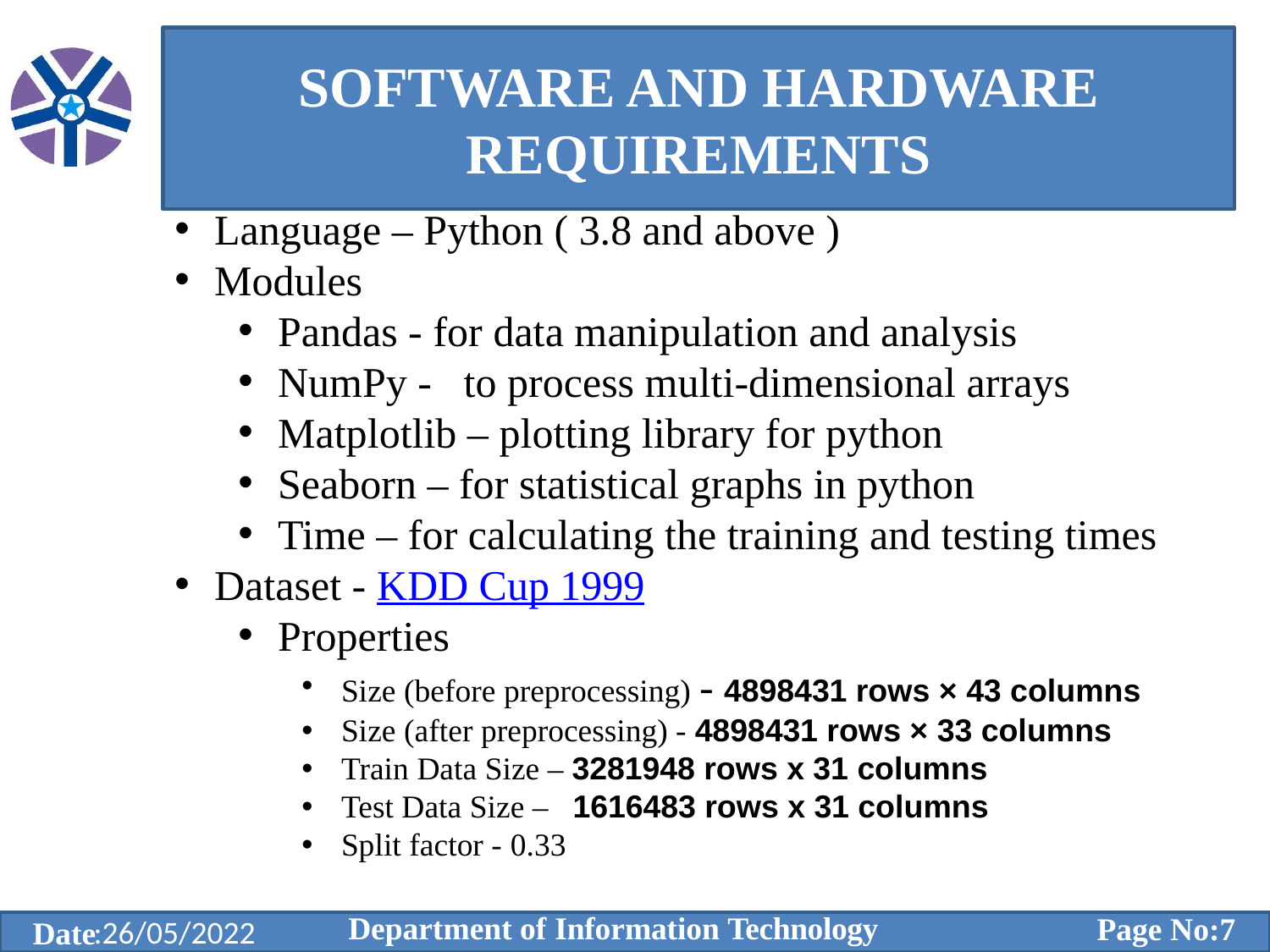

# SOFTWARE AND HARDWARE REQUIREMENTS

Language – Python ( 3.8 and above )
Modules
Pandas - for data manipulation and analysis
NumPy -   to process multi-dimensional arrays
Matplotlib – plotting library for python
Seaborn – for statistical graphs in python
Time – for calculating the training and testing times
Dataset - KDD Cup 1999
Properties
Size (before preprocessing) - 4898431 rows × 43 columns
Size (after preprocessing) - 4898431 rows × 33 columns
Train Data Size – 3281948 rows x 31 columns
Test Data Size –   1616483 rows x 31 columns
Split factor - 0.33
Department of Information Technology
Page No:7
             :26/05/2022

Date